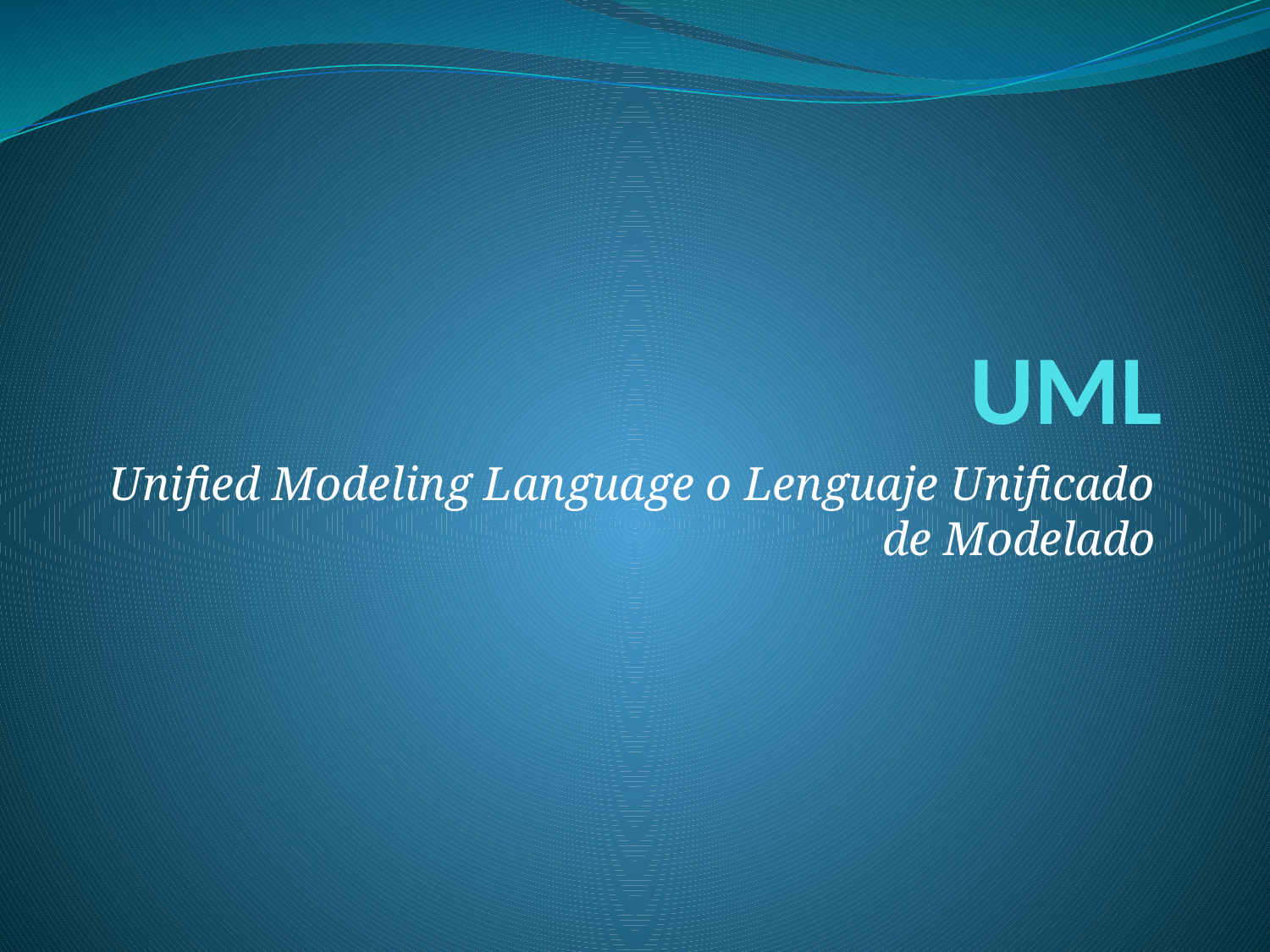

# UML
Unified Modeling Language o Lenguaje Unificado de Modelado